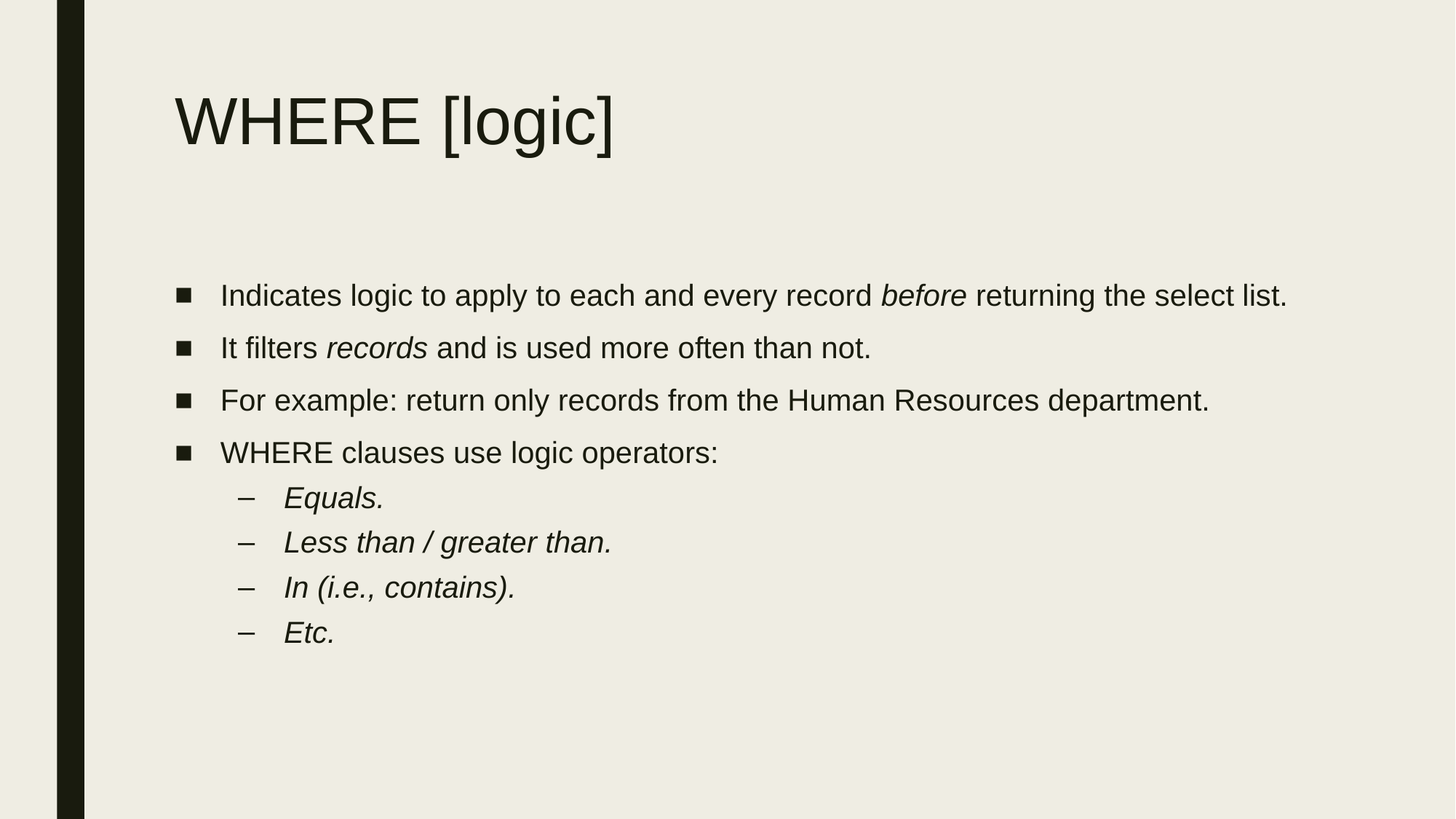

# WHERE [logic]
Indicates logic to apply to each and every record before returning the select list.
It filters records and is used more often than not.
For example: return only records from the Human Resources department.
WHERE clauses use logic operators:
Equals.
Less than / greater than.
In (i.e., contains).
Etc.